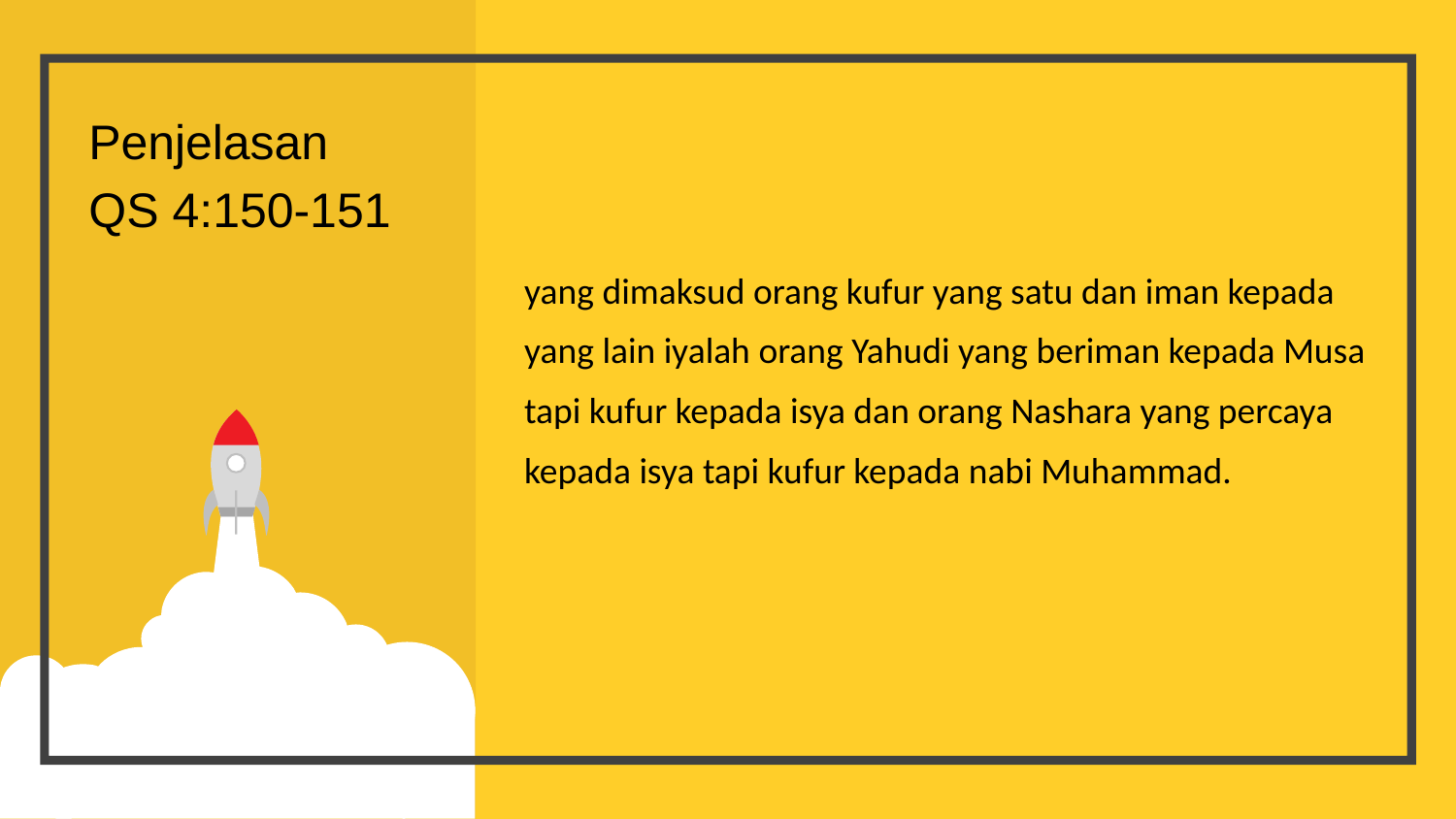

Penjelasan
QS 4:150-151
yang dimaksud orang kufur yang satu dan iman kepada
yang lain iyalah orang Yahudi yang beriman kepada Musa
tapi kufur kepada isya dan orang Nashara yang percaya
kepada isya tapi kufur kepada nabi Muhammad.